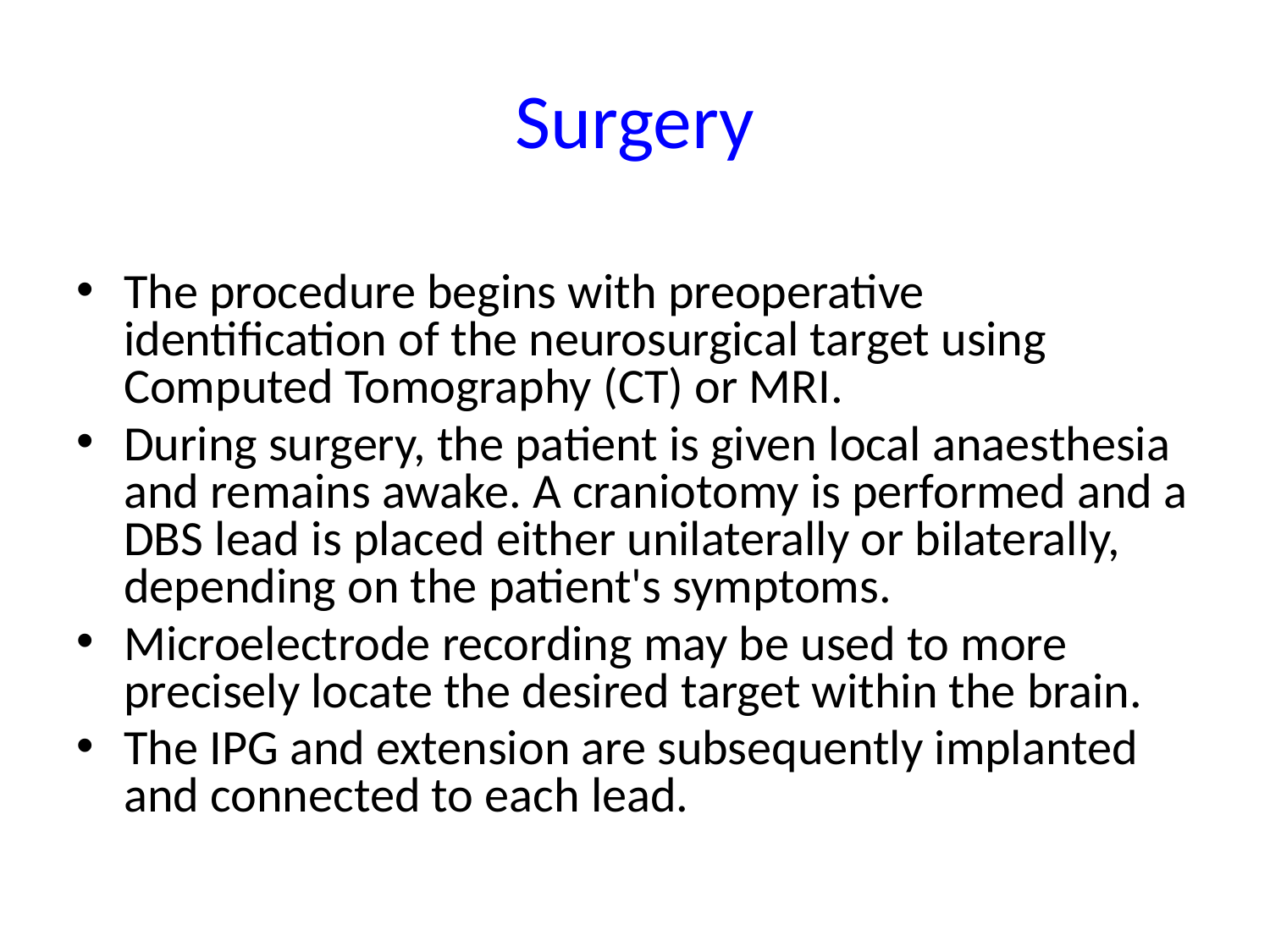

# Surgery
The procedure begins with preoperative identification of the neurosurgical target using Computed Tomography (CT) or MRI.
During surgery, the patient is given local anaesthesia and remains awake. A craniotomy is performed and a DBS lead is placed either unilaterally or bilaterally, depending on the patient's symptoms.
Microelectrode recording may be used to more precisely locate the desired target within the brain.
The IPG and extension are subsequently implanted and connected to each lead.